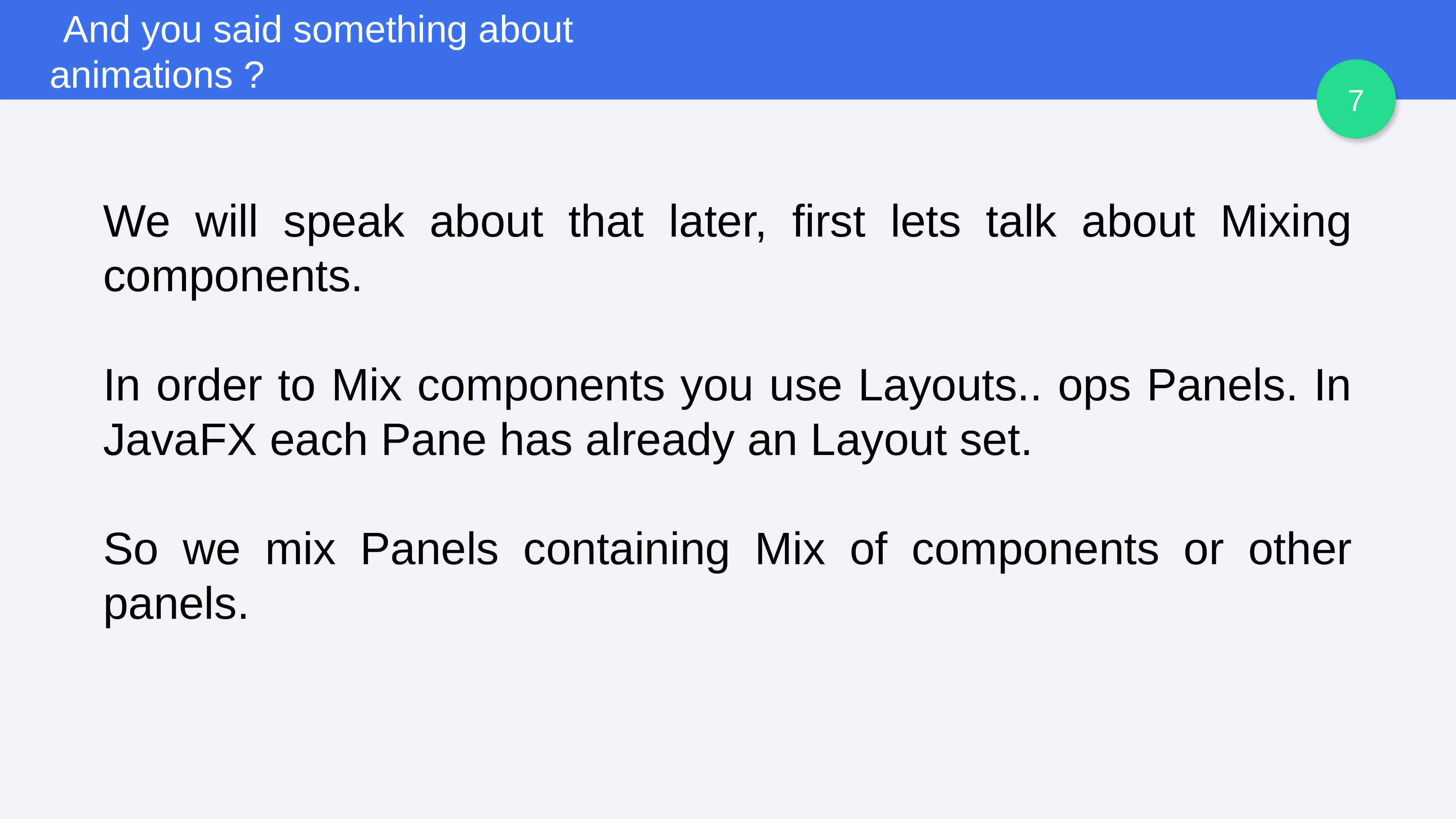

And you said something about  animations ?

7

We will speak about that later, first lets talk about Mixing components.

In order to Mix components you use Layouts.. ops Panels. In JavaFX each Pane has already an Layout set.

So we mix Panels containing Mix of components or other panels.